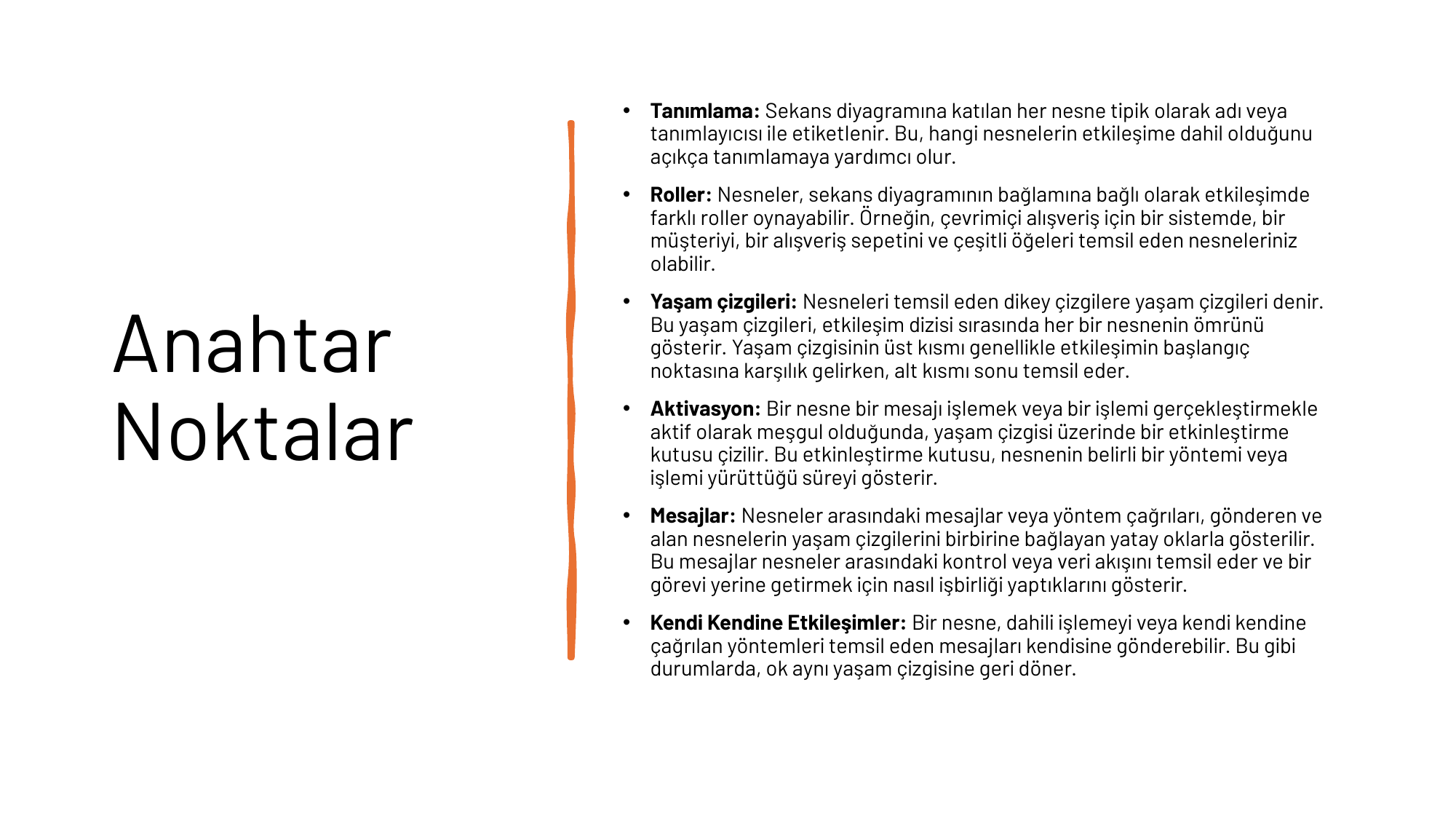

# Anahtar Noktalar
Tanımlama: Sekans diyagramına katılan her nesne tipik olarak adı veya tanımlayıcısı ile etiketlenir. Bu, hangi nesnelerin etkileşime dahil olduğunu açıkça tanımlamaya yardımcı olur.
Roller: Nesneler, sekans diyagramının bağlamına bağlı olarak etkileşimde farklı roller oynayabilir. Örneğin, çevrimiçi alışveriş için bir sistemde, bir müşteriyi, bir alışveriş sepetini ve çeşitli öğeleri temsil eden nesneleriniz olabilir.
Yaşam çizgileri: Nesneleri temsil eden dikey çizgilere yaşam çizgileri denir. Bu yaşam çizgileri, etkileşim dizisi sırasında her bir nesnenin ömrünü gösterir. Yaşam çizgisinin üst kısmı genellikle etkileşimin başlangıç noktasına karşılık gelirken, alt kısmı sonu temsil eder.
Aktivasyon: Bir nesne bir mesajı işlemek veya bir işlemi gerçekleştirmekle aktif olarak meşgul olduğunda, yaşam çizgisi üzerinde bir etkinleştirme kutusu çizilir. Bu etkinleştirme kutusu, nesnenin belirli bir yöntemi veya işlemi yürüttüğü süreyi gösterir.
Mesajlar: Nesneler arasındaki mesajlar veya yöntem çağrıları, gönderen ve alan nesnelerin yaşam çizgilerini birbirine bağlayan yatay oklarla gösterilir. Bu mesajlar nesneler arasındaki kontrol veya veri akışını temsil eder ve bir görevi yerine getirmek için nasıl işbirliği yaptıklarını gösterir.
Kendi Kendine Etkileşimler: Bir nesne, dahili işlemeyi veya kendi kendine çağrılan yöntemleri temsil eden mesajları kendisine gönderebilir. Bu gibi durumlarda, ok aynı yaşam çizgisine geri döner.